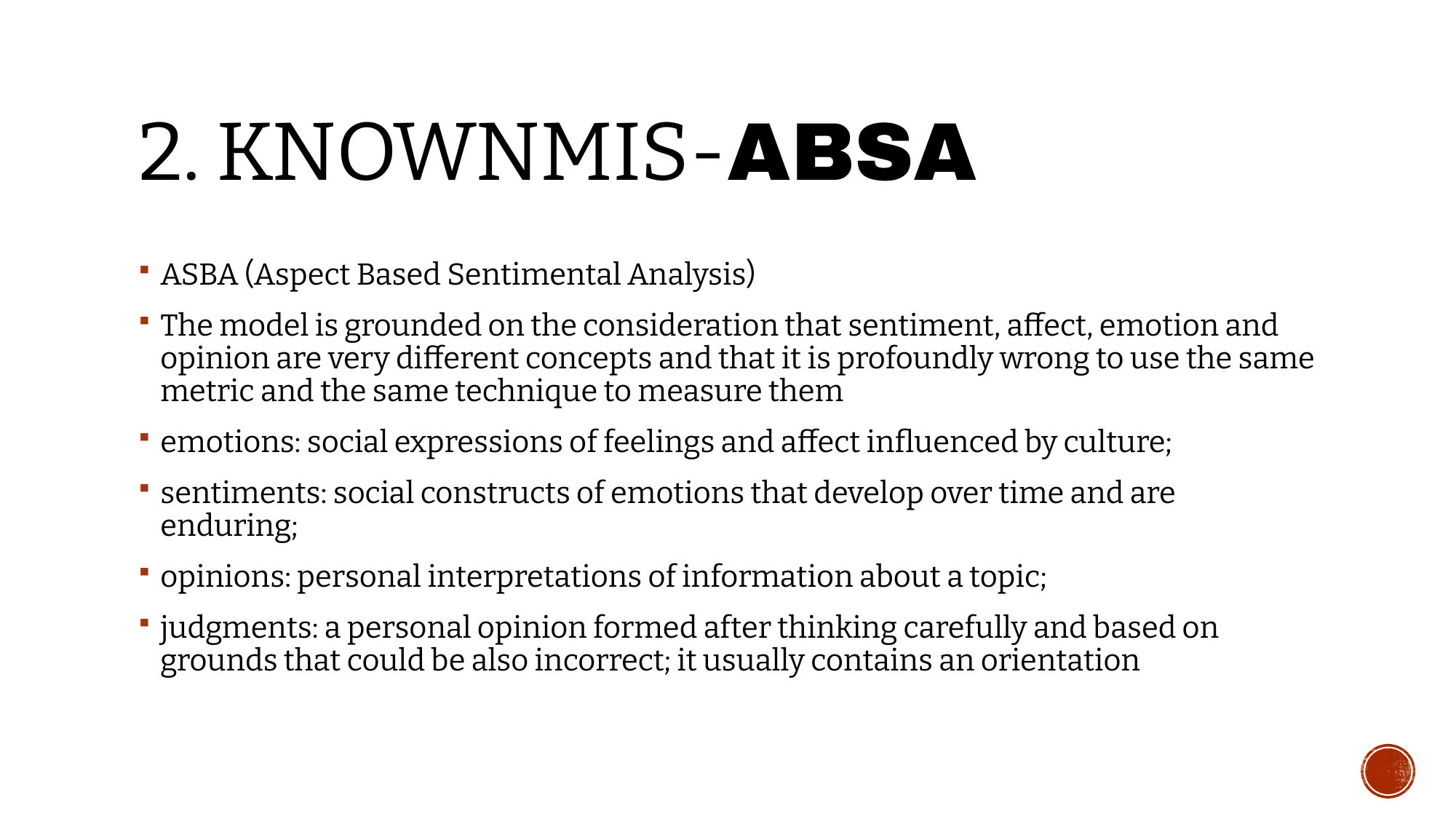

# 2. Knownmis-ABSA
ASBA (Aspect Based Sentimental Analysis)
The model is grounded on the consideration that sentiment, affect, emotion and opinion are very different concepts and that it is profoundly wrong to use the same metric and the same technique to measure them
emotions: social expressions of feelings and affect influenced by culture;
sentiments: social constructs of emotions that develop over time and are enduring;
opinions: personal interpretations of information about a topic;
judgments: a personal opinion formed after thinking carefully and based on grounds that could be also incorrect; it usually contains an orientation